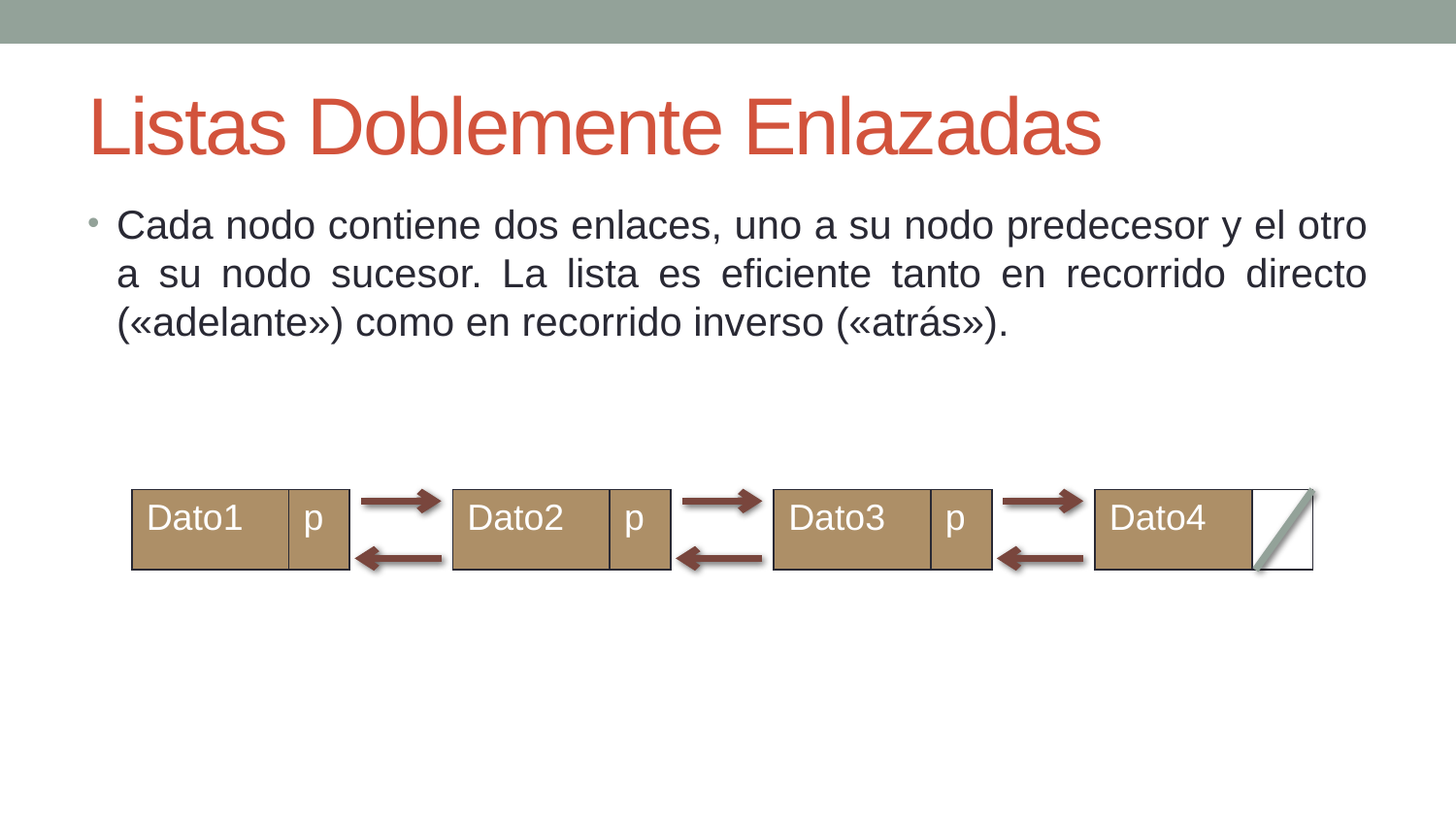

# Listas Doblemente Enlazadas
Cada nodo contiene dos enlaces, uno a su nodo predecesor y el otro a su nodo sucesor. La lista es eficiente tanto en recorrido directo («adelante») como en recorrido inverso («atrás»).
| Dato1 | p |
| --- | --- |
| Dato2 | p |
| --- | --- |
| Dato3 | p |
| --- | --- |
| Dato4 | p |
| --- | --- |